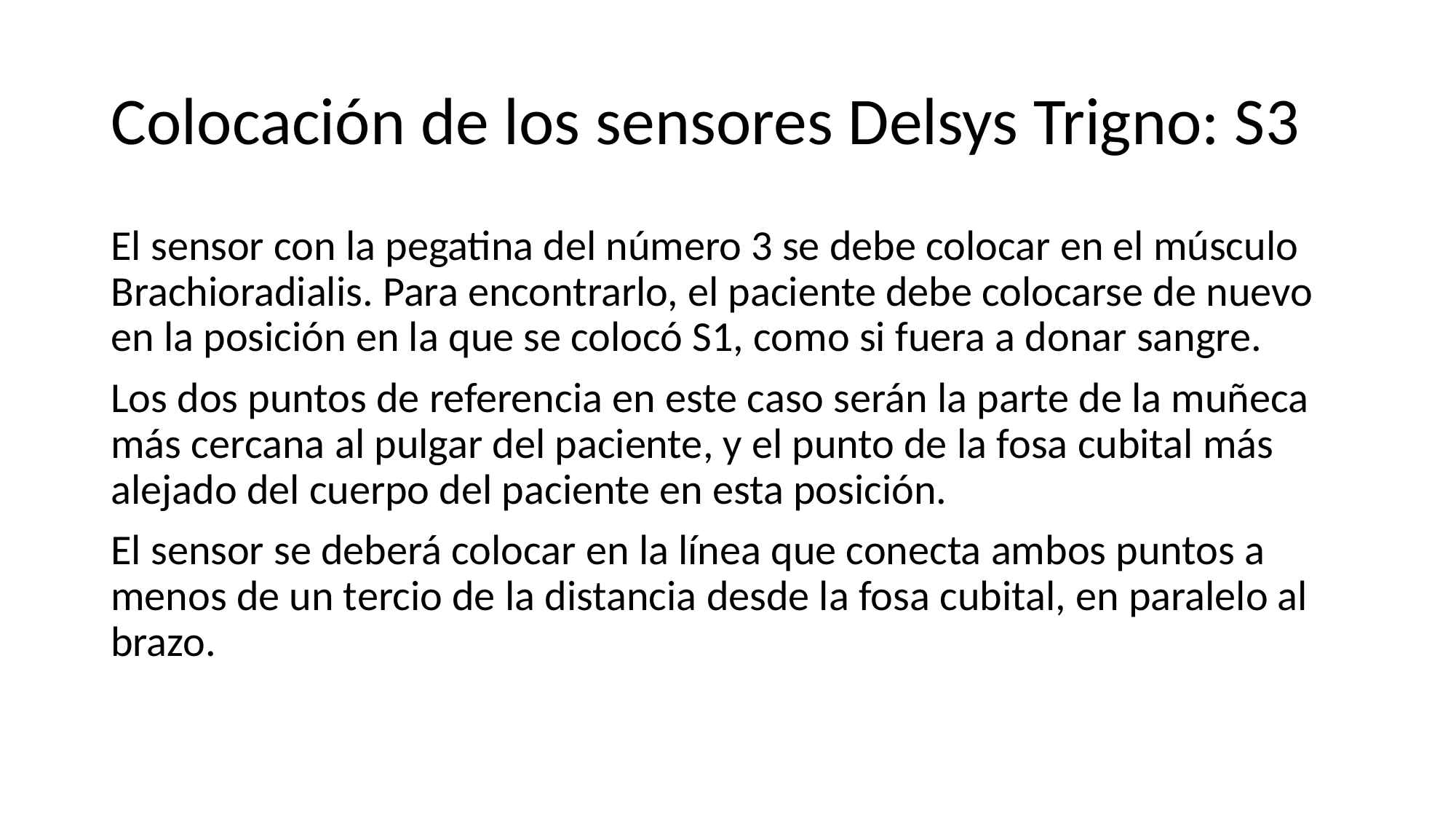

# Colocación de los sensores Delsys Trigno: S3
El sensor con la pegatina del número 3 se debe colocar en el músculo Brachioradialis. Para encontrarlo, el paciente debe colocarse de nuevo en la posición en la que se colocó S1, como si fuera a donar sangre.
Los dos puntos de referencia en este caso serán la parte de la muñeca más cercana al pulgar del paciente, y el punto de la fosa cubital más alejado del cuerpo del paciente en esta posición.
El sensor se deberá colocar en la línea que conecta ambos puntos a menos de un tercio de la distancia desde la fosa cubital, en paralelo al brazo.